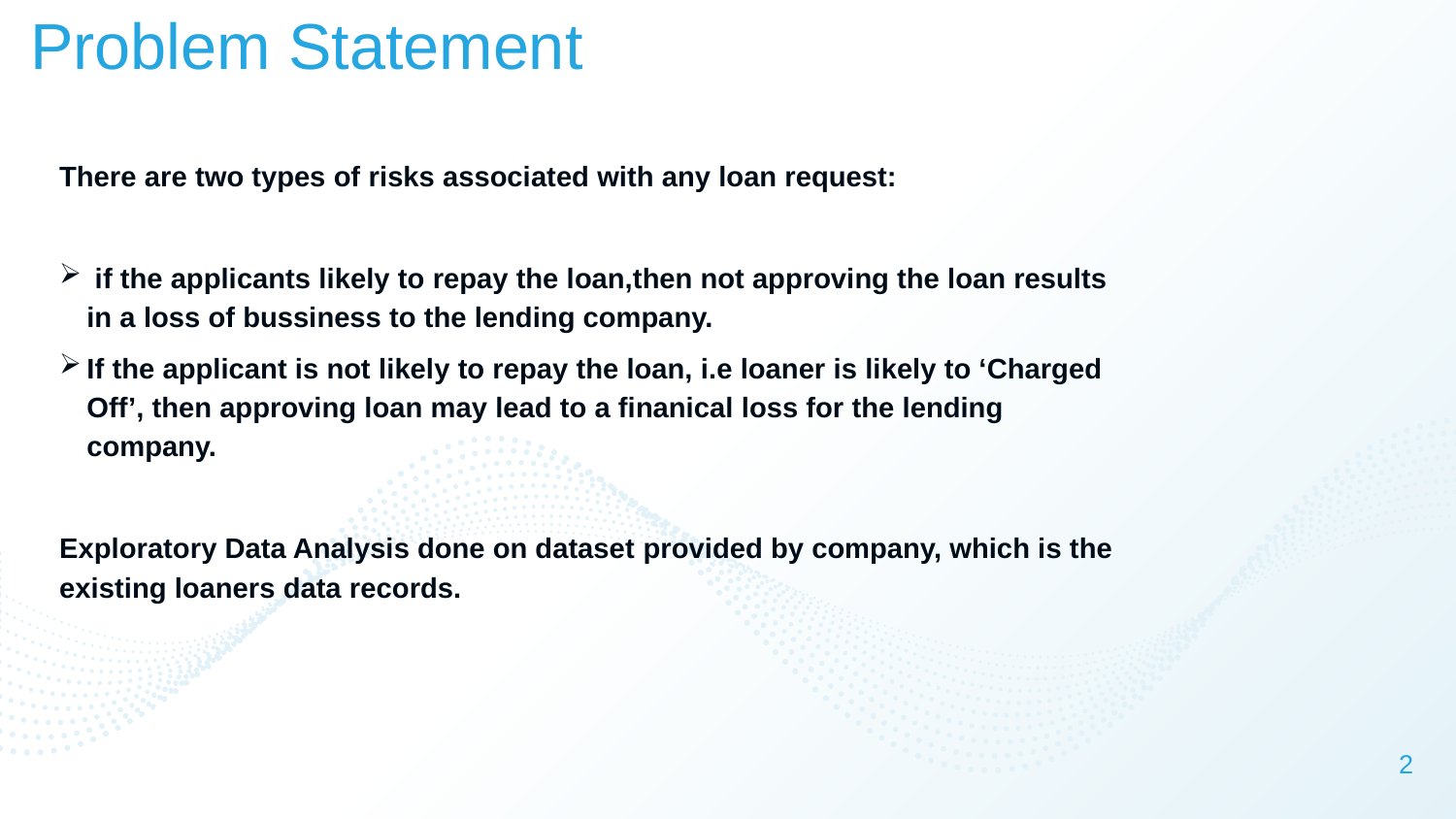

# Problem Statement
There are two types of risks associated with any loan request:

 if the applicants likely to repay the loan,then not approving the loan results in a loss of bussiness to the lending company.
If the applicant is not likely to repay the loan, i.e loaner is likely to ‘Charged Off’, then approving loan may lead to a finanical loss for the lending company.

Exploratory Data Analysis done on dataset provided by company, which is the existing loaners data records.

2